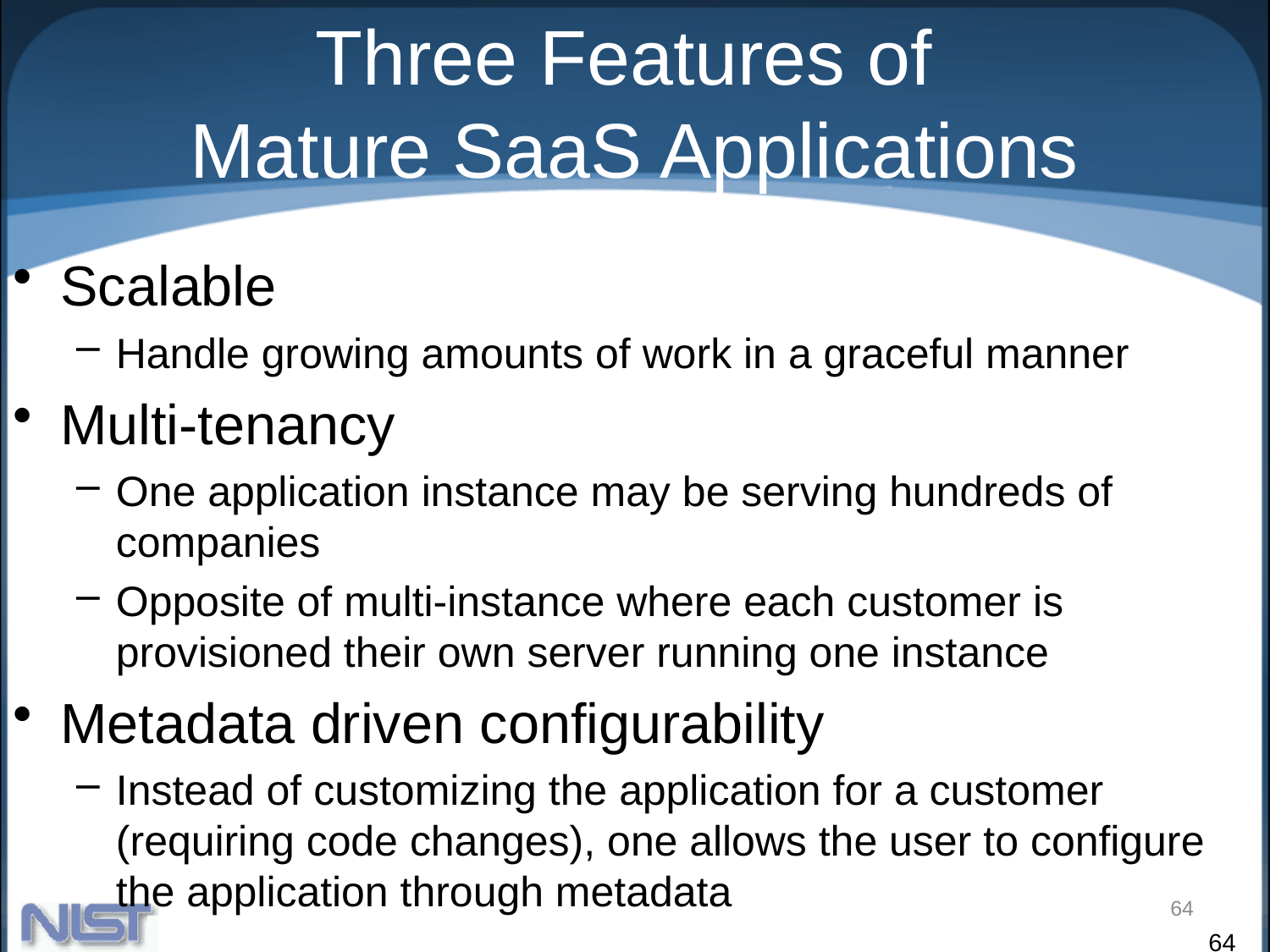

Three Features of
Mature SaaS Applications
Scalable
Handle growing amounts of work in a graceful manner
Multi-tenancy
One application instance may be serving hundreds of companies
Opposite of multi-instance where each customer is provisioned their own server running one instance
Metadata driven configurability
Instead of customizing the application for a customer (requiring code changes), one allows the user to configure the application through metadata
64
64